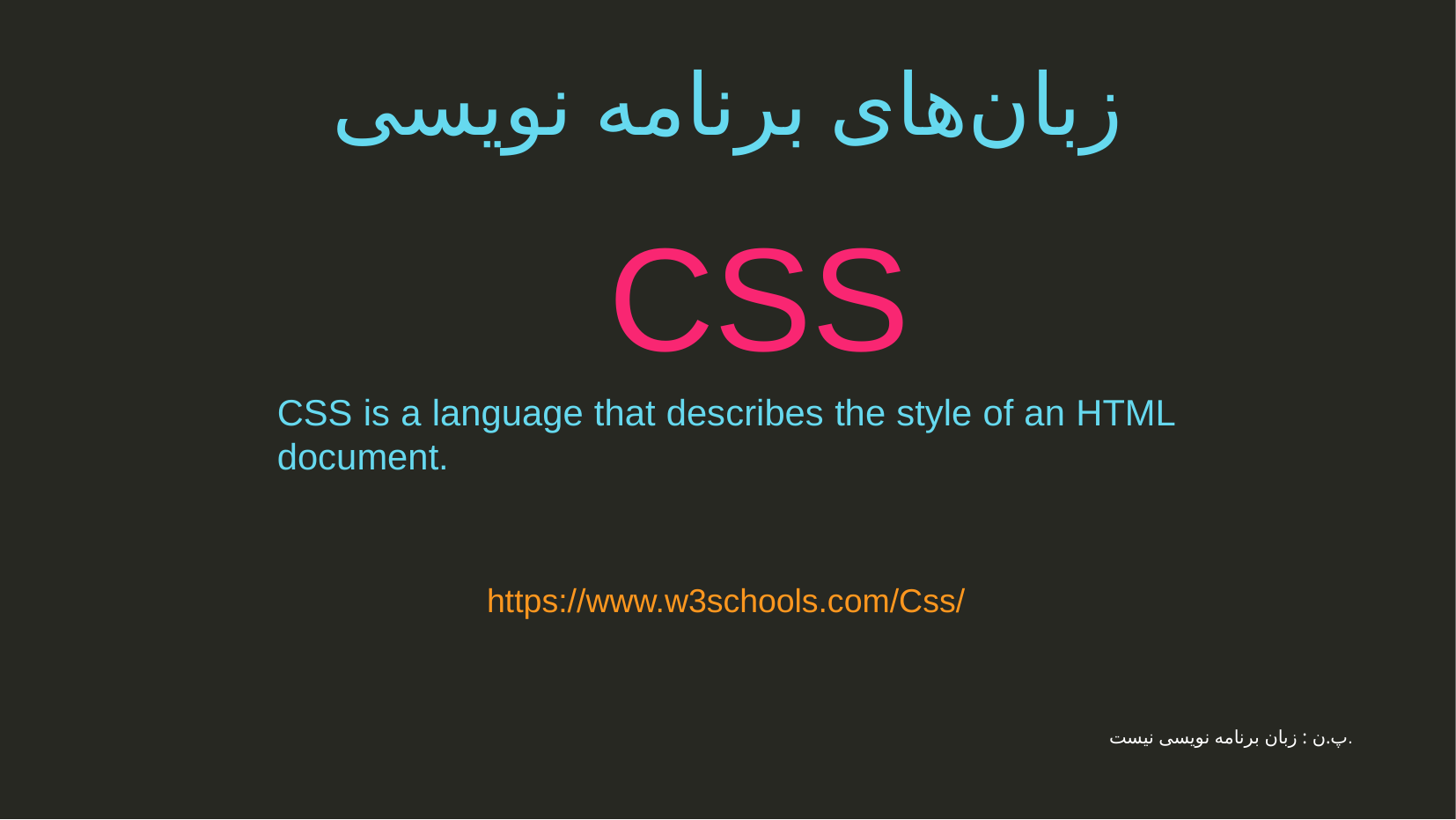

زبان‌های برنامه نویسی
CSS
CSS is a language that describes the style of an HTML document.
https://www.w3schools.com/Css/
پ.ن : زبان برنامه نویسی نیست.